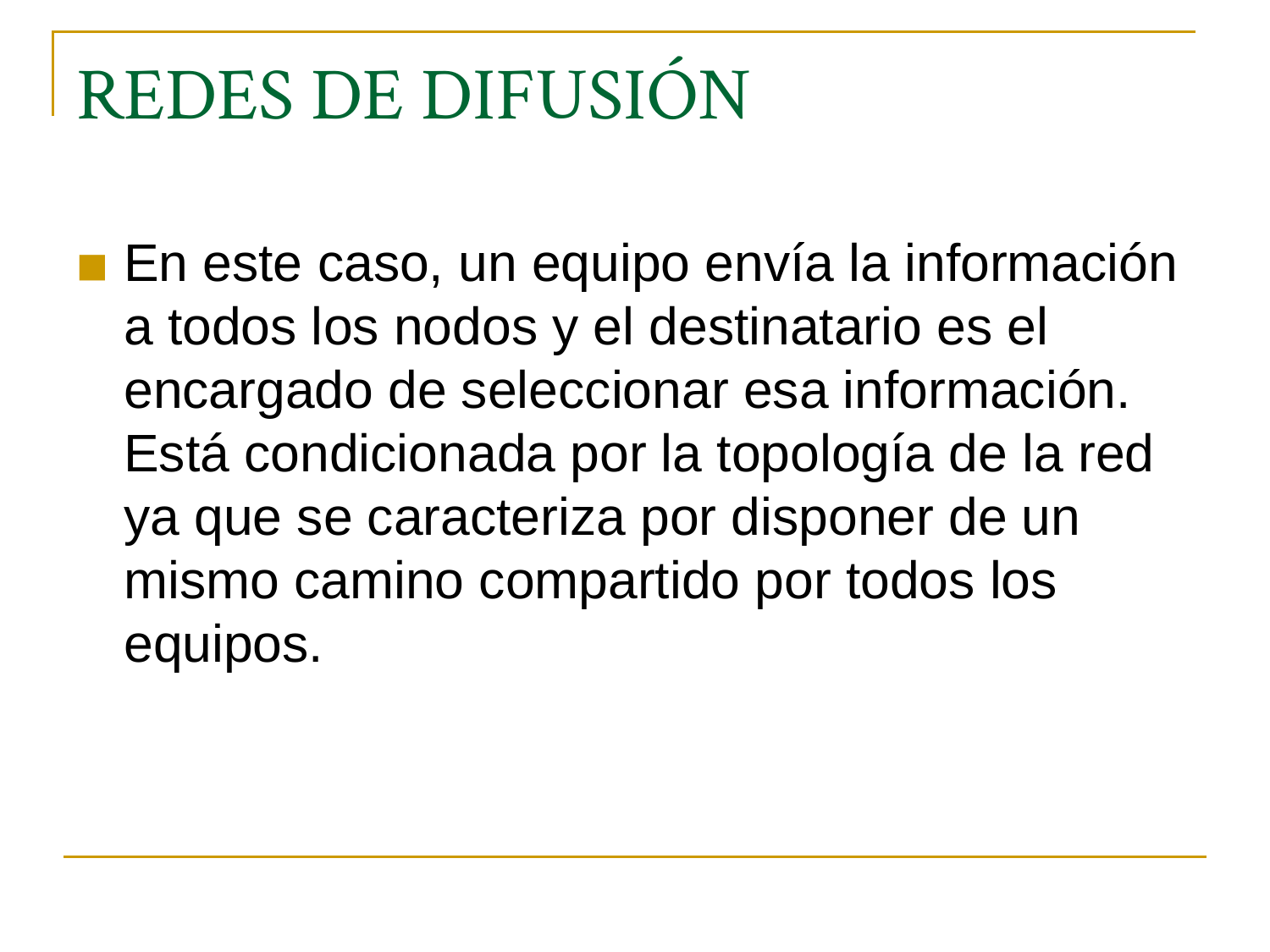

# REDES DE DIFUSIÓN
En este caso, un equipo envía la información a todos los nodos y el destinatario es el encargado de seleccionar esa información. Está condicionada por la topología de la red ya que se caracteriza por disponer de un mismo camino compartido por todos los equipos.